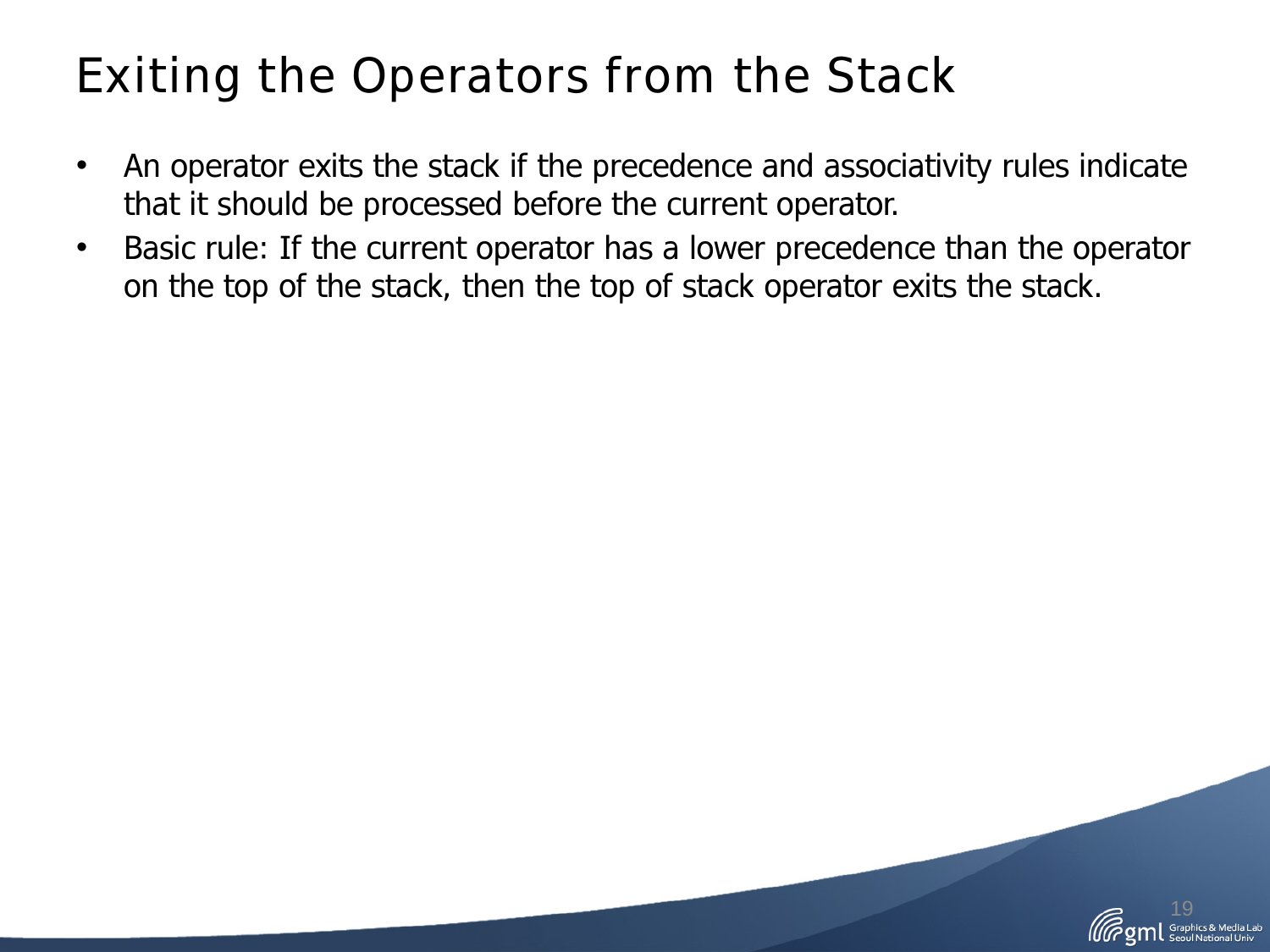

# Exiting the Operators from the Stack
An operator exits the stack if the precedence and associativity rules indicate that it should be processed before the current operator.
Basic rule: If the current operator has a lower precedence than the operator on the top of the stack, then the top of stack operator exits the stack.
19